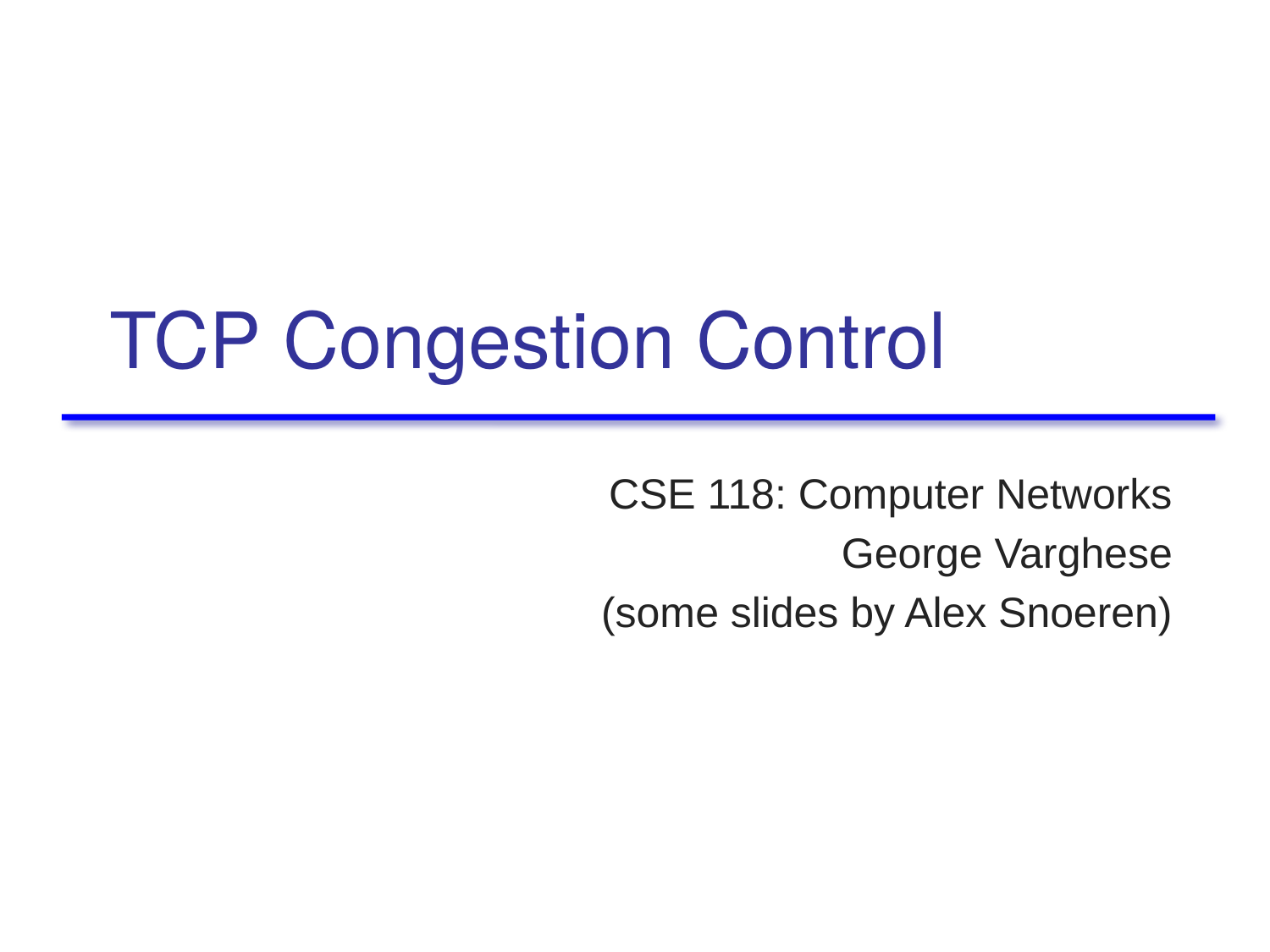

# TCP Congestion Control
CSE 118: Computer Networks
George Varghese
(some slides by Alex Snoeren)